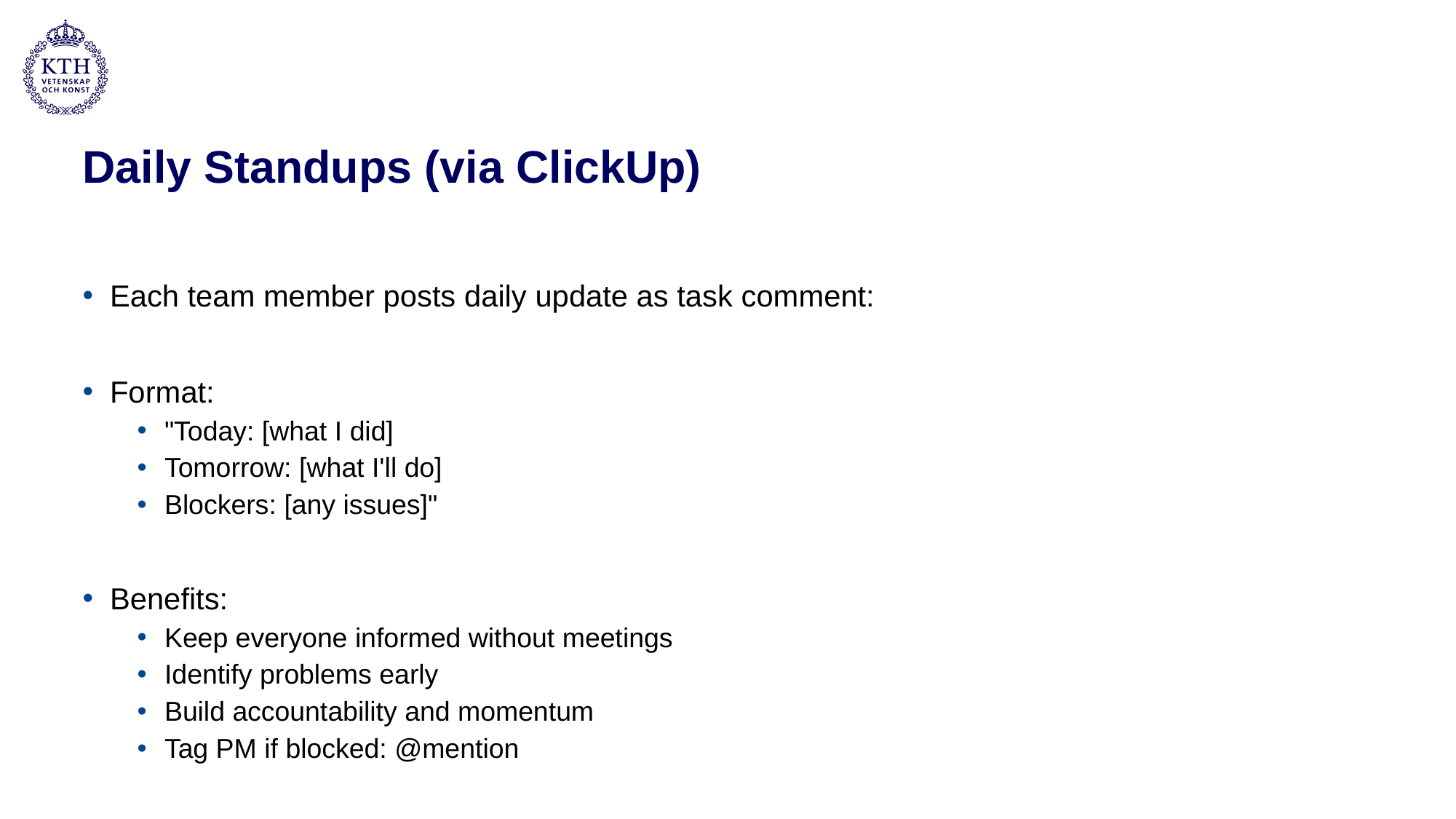

# Daily Standups (via ClickUp)

Each team member posts daily update as task comment:

Format:
"Today: [what I did]
Tomorrow: [what I'll do]
Blockers: [any issues]"

Benefits:
Keep everyone informed without meetings
Identify problems early
Build accountability and momentum
Tag PM if blocked: @mention